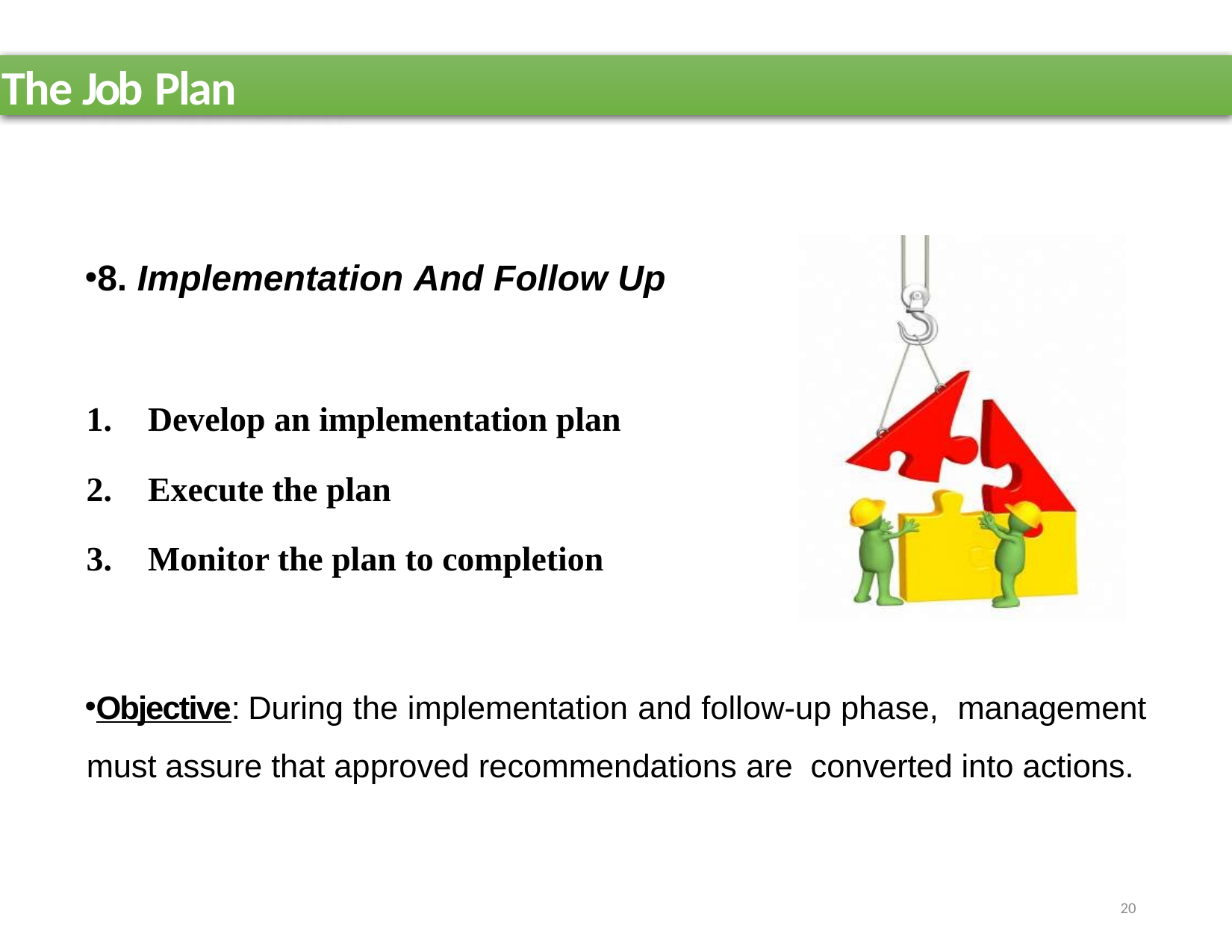

The Job Plan

8. Implementation And Follow Up

Develop an implementation plan
Execute the plan
Monitor the plan to completion

Objective: During the implementation and follow-up phase,  management must assure that approved recommendations are  converted into actions.
20